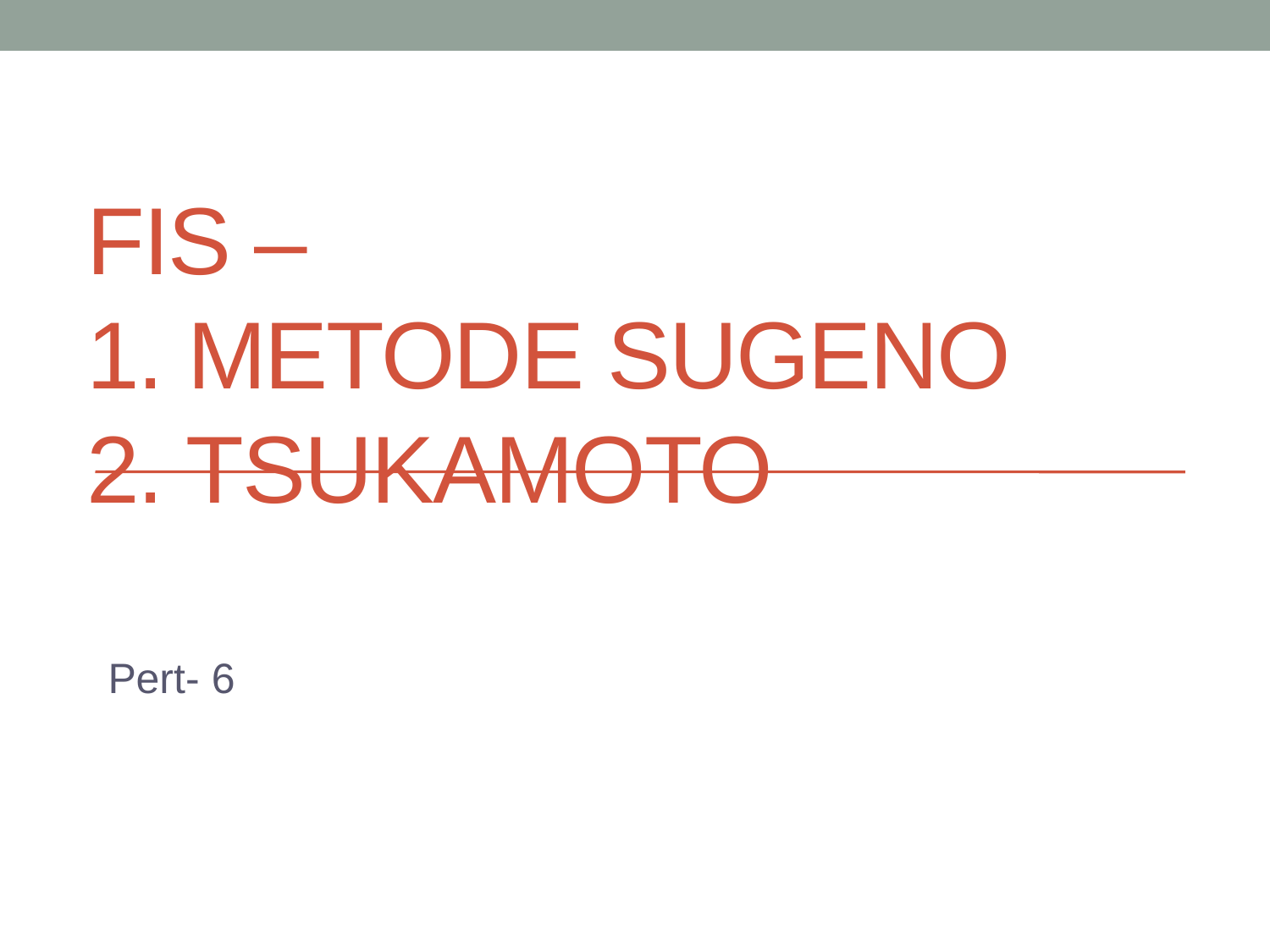

# FIS – 1. Metode SUGENO 2. Tsukamoto
Pert- 6